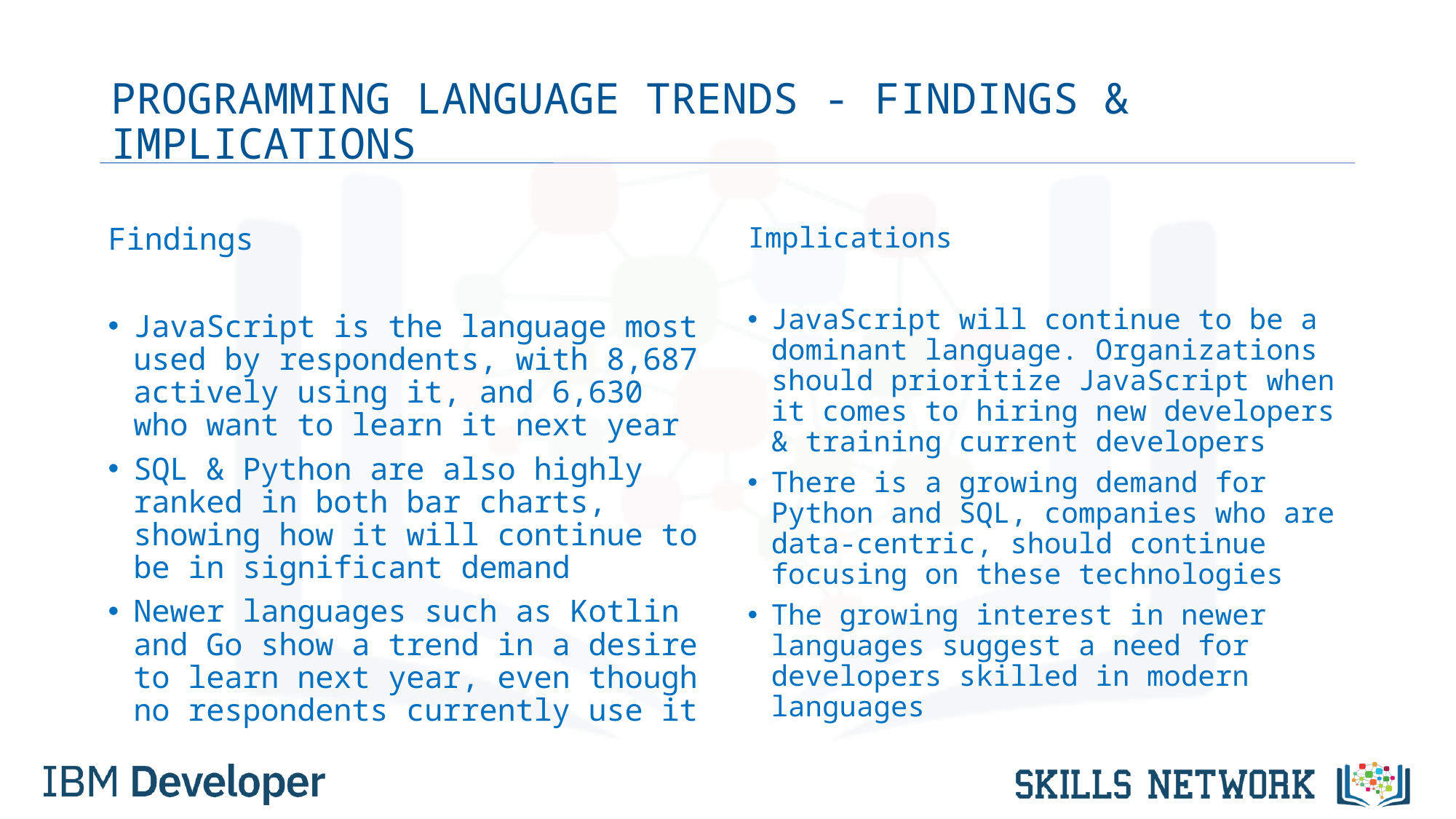

# PROGRAMMING LANGUAGE TRENDS - FINDINGS & IMPLICATIONS
Findings

JavaScript is the language most used by respondents, with 8,687 actively using it, and 6,630 who want to learn it next year
SQL & Python are also highly ranked in both bar charts, showing how it will continue to be in significant demand
Newer languages such as Kotlin and Go show a trend in a desire to learn next year, even though no respondents currently use it
Implications

JavaScript will continue to be a dominant language. Organizations should prioritize JavaScript when it comes to hiring new developers & training current developers
There is a growing demand for Python and SQL, companies who are data-centric, should continue focusing on these technologies
The growing interest in newer languages suggest a need for developers skilled in modern languages